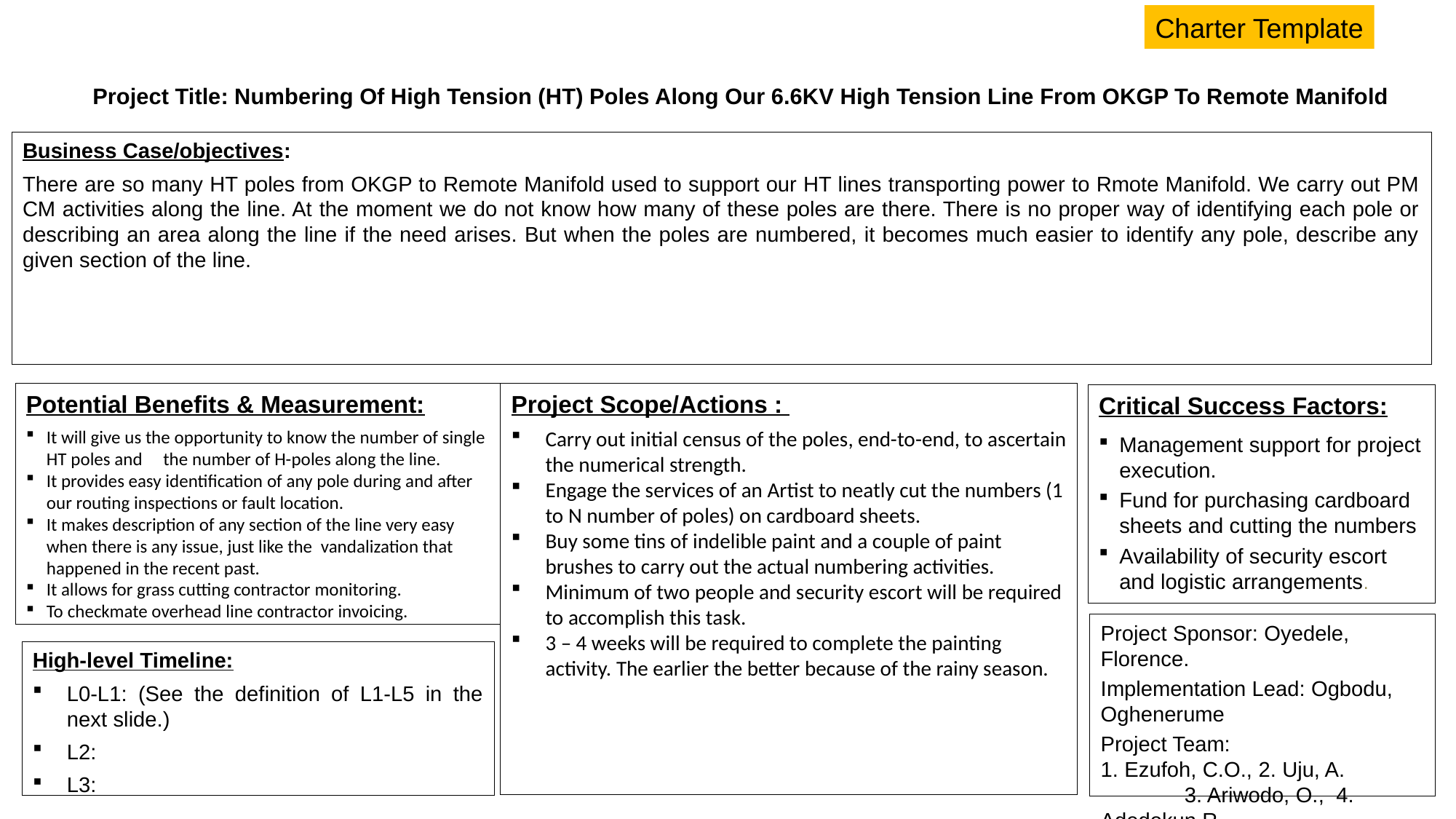

Charter Template
# Project Title: Numbering Of High Tension (HT) Poles Along Our 6.6KV High Tension Line From OKGP To Remote Manifold
Business Case/objectives:
There are so many HT poles from OKGP to Remote Manifold used to support our HT lines transporting power to Rmote Manifold. We carry out PM CM activities along the line. At the moment we do not know how many of these poles are there. There is no proper way of identifying each pole or describing an area along the line if the need arises. But when the poles are numbered, it becomes much easier to identify any pole, describe any given section of the line.
Potential Benefits & Measurement:
It will give us the opportunity to know the number of single HT poles and     the number of H-poles along the line.
It provides easy identification of any pole during and after our routing inspections or fault location.
It makes description of any section of the line very easy when there is any issue, just like the  vandalization that happened in the recent past.
It allows for grass cutting contractor monitoring.
To checkmate overhead line contractor invoicing.

Project Scope/Actions :
Carry out initial census of the poles, end-to-end, to ascertain the numerical strength.
Engage the services of an Artist to neatly cut the numbers (1 to N number of poles) on cardboard sheets.
Buy some tins of indelible paint and a couple of paint brushes to carry out the actual numbering activities.
Minimum of two people and security escort will be required to accomplish this task.
3 – 4 weeks will be required to complete the painting activity. The earlier the better because of the rainy season.

Critical Success Factors:
Management support for project execution.
Fund for purchasing cardboard sheets and cutting the numbers
Availability of security escort and logistic arrangements.

Project Sponsor: Oyedele, Florence.
Implementation Lead: Ogbodu, Oghenerume
Project Team:                               1. Ezufoh, C.O., 2. Uju, A.                            3. Ariwodo, O.,  4. Adedokun R

High-level Timeline:
L0-L1: (See the definition of L1-L5 in the next slide.)
L2:
L3: